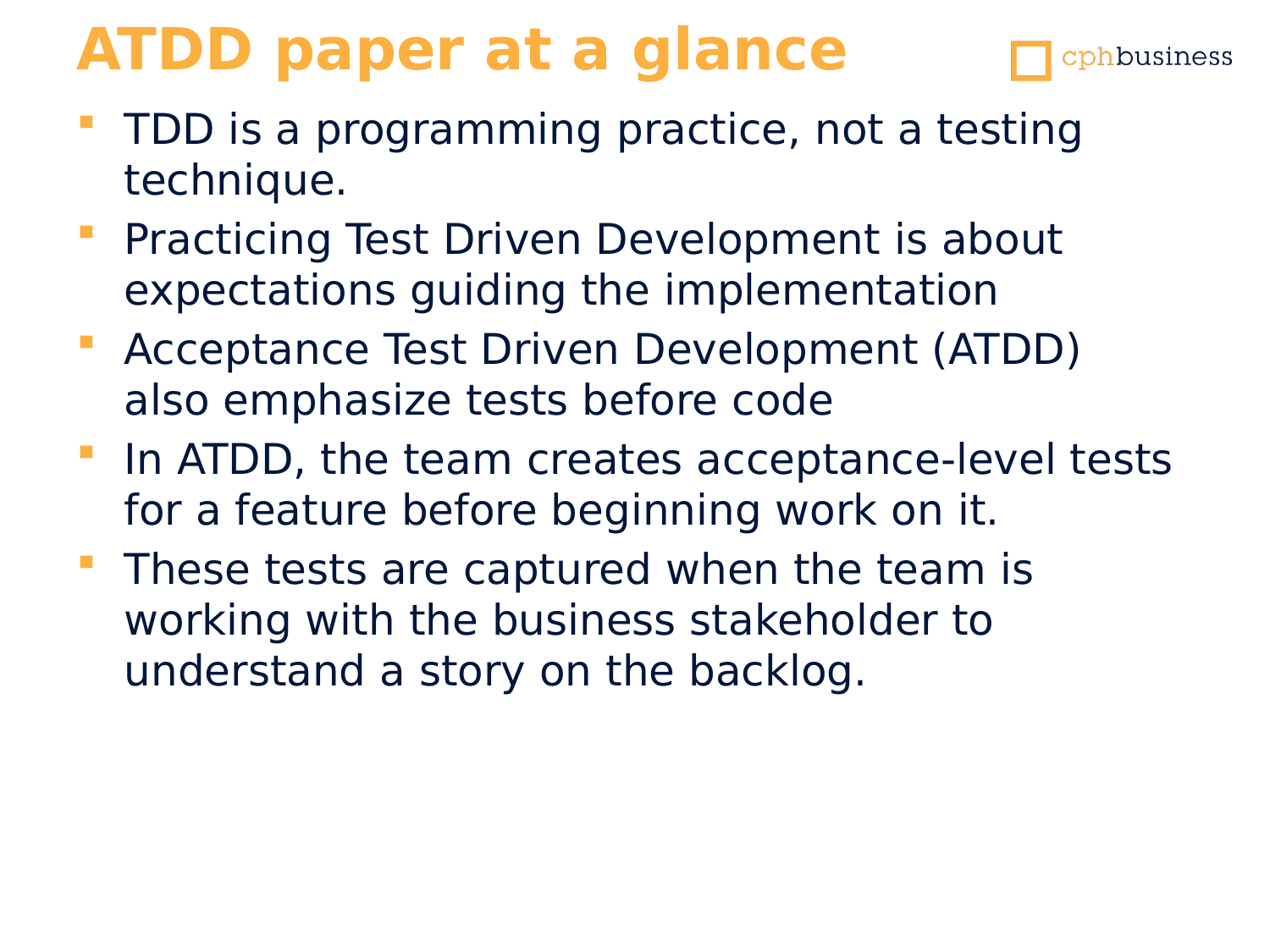

ATDD paper at a glance
TDD is a programming practice, not a testing technique.
Practicing Test Driven Development is about expectations guiding the implementation
Acceptance Test Driven Development (ATDD) also emphasize tests before code
In ATDD, the team creates acceptance-level tests for a feature before beginning work on it.
These tests are captured when the team is working with the business stakeholder to understand a story on the backlog.